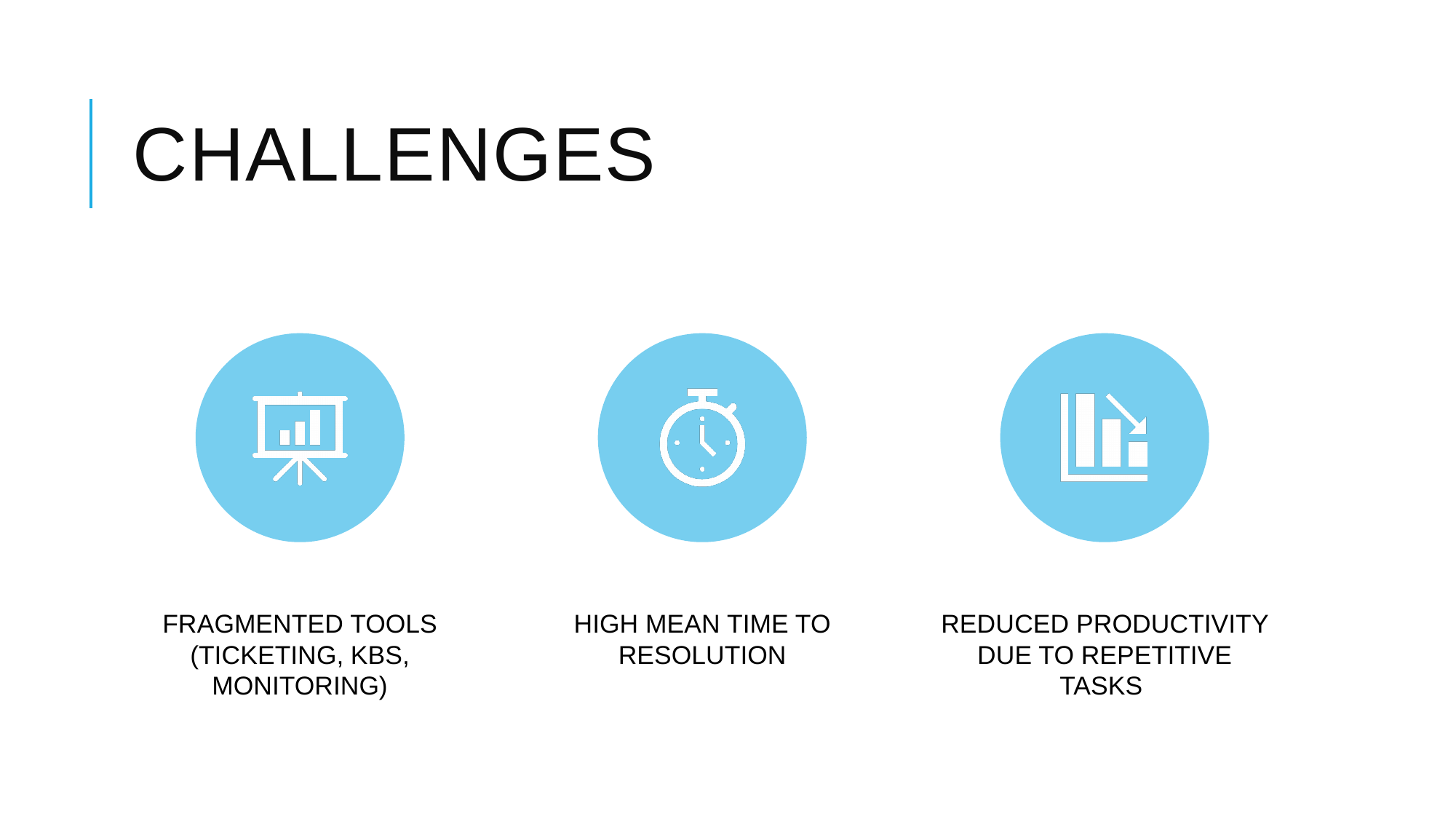

# Challenges
Fragmented tools (ticketing, KBs, monitoring)
High mean time to resolution
Reduced Productivity due to repetitive tasks